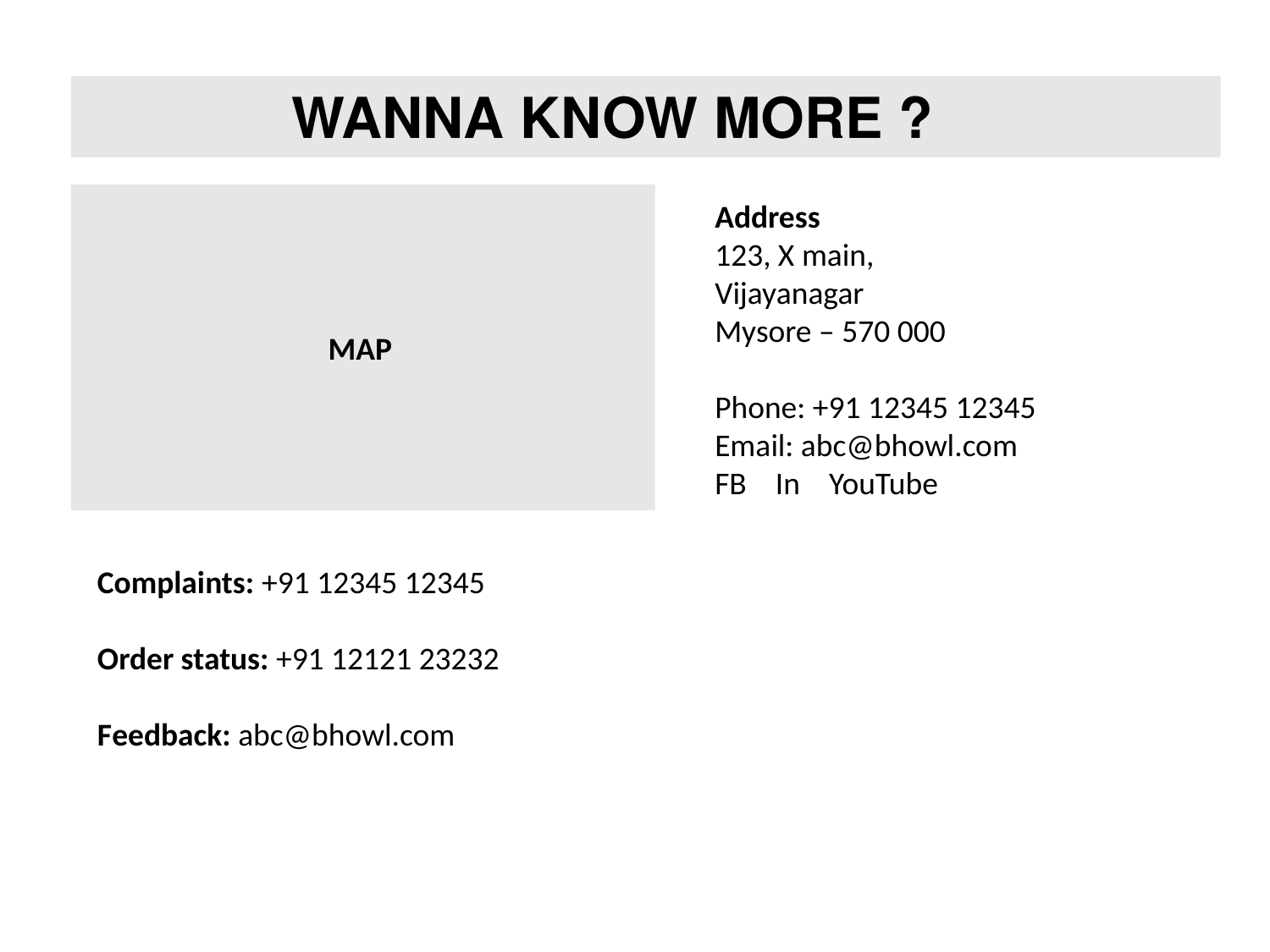

WANNA KNOW MORE ?

Address
123, X main,
Vijayanagar
Mysore – 570 000

Phone: +91 12345 12345
Email: abc@bhowl.com
FB    In    YouTube
MAP
Complaints: +91 12345 12345

Order status: +91 12121 23232

Feedback: abc@bhowl.com